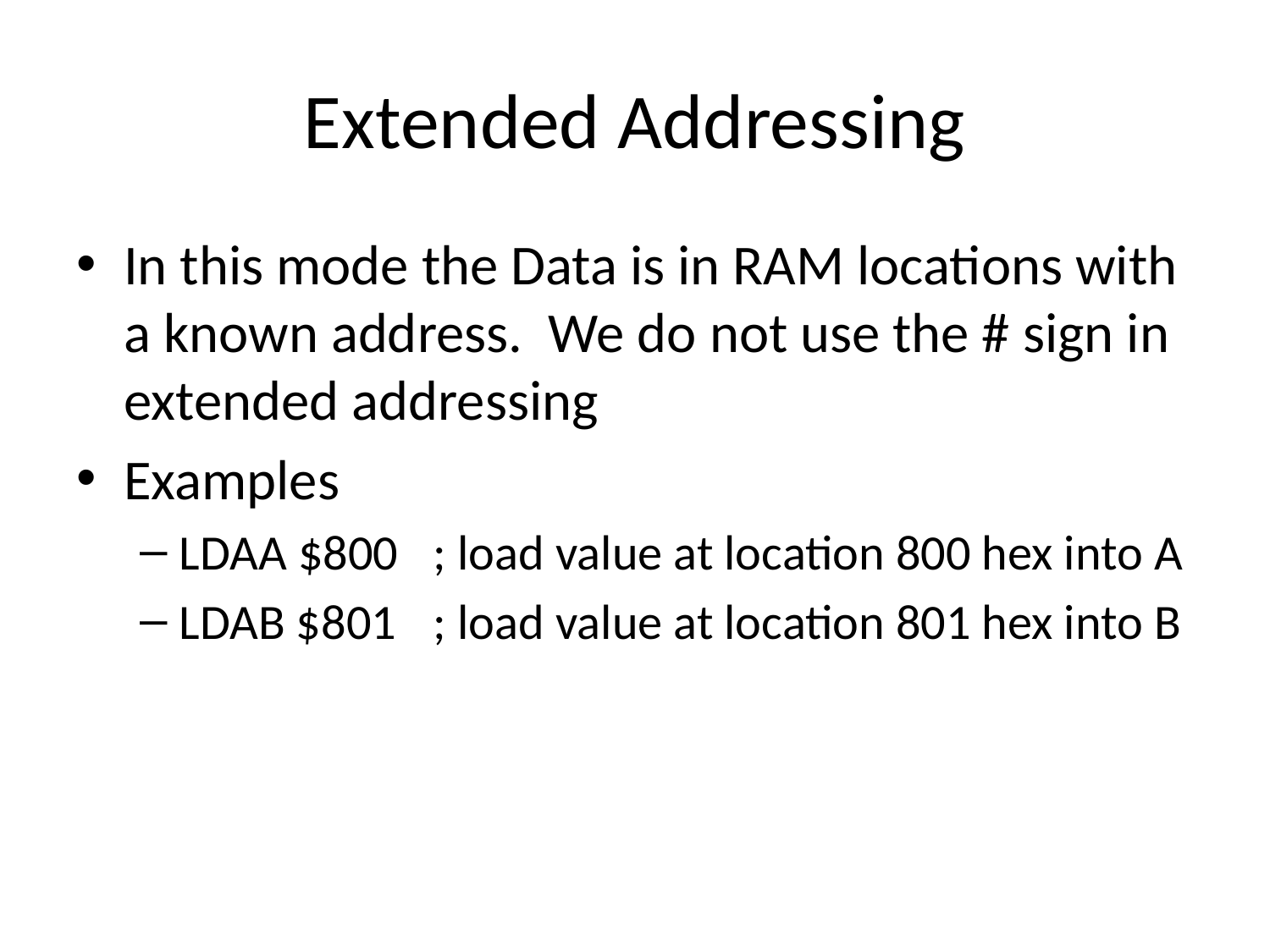

# Extended Addressing
In this mode the Data is in RAM locations with a known address.  We do not use the # sign in extended addressing
Examples
LDAA $800	; load value at location 800 hex into A
LDAB $801	; load value at location 801 hex into B